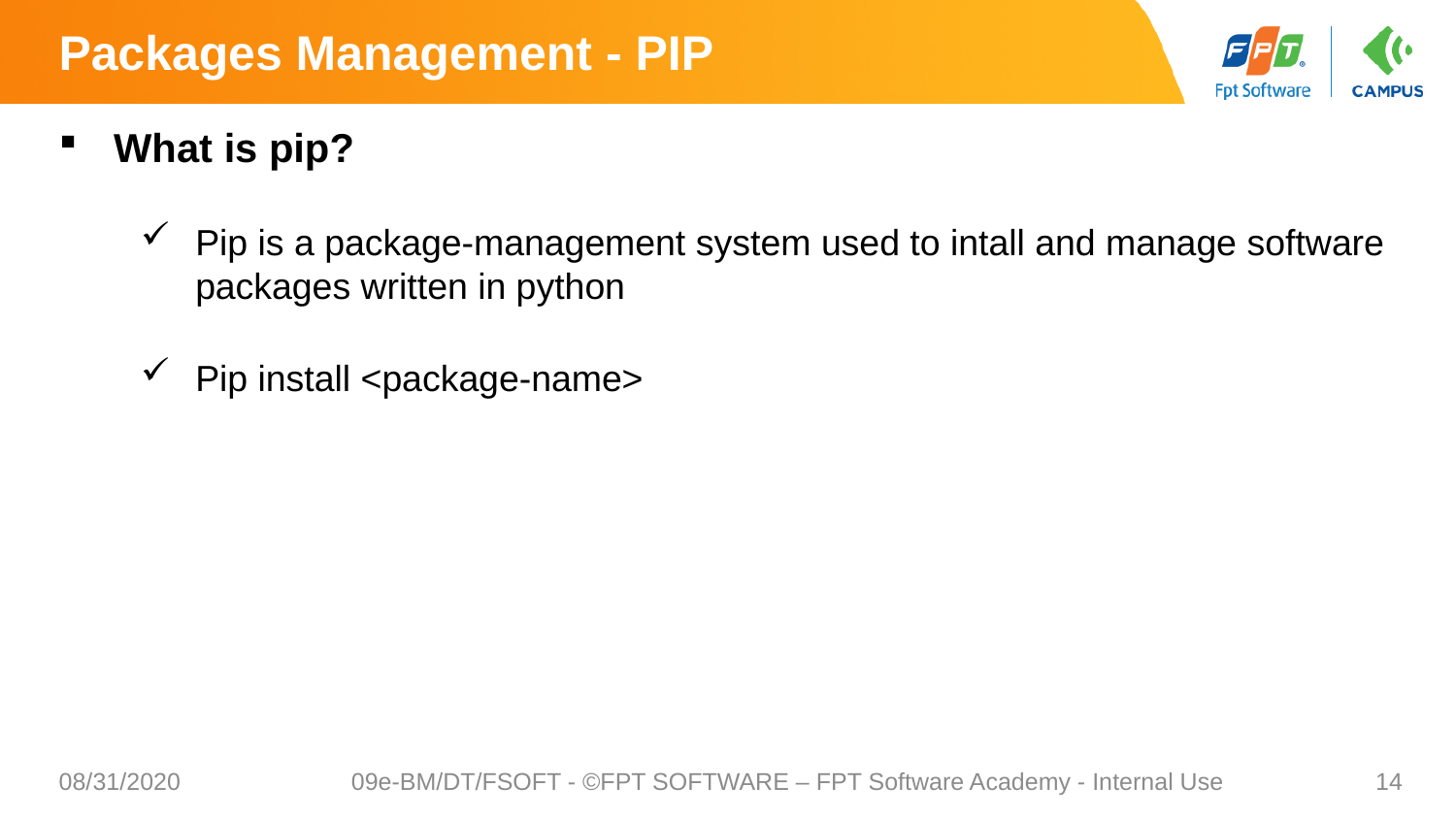

# Packages Management - PIP
What is pip?
Pip is a package-management system used to intall and manage software packages written in python
Pip install <package-name>

08/31/2020
09e-BM/DT/FSOFT - ©FPT SOFTWARE – FPT Software Academy - Internal Use
14